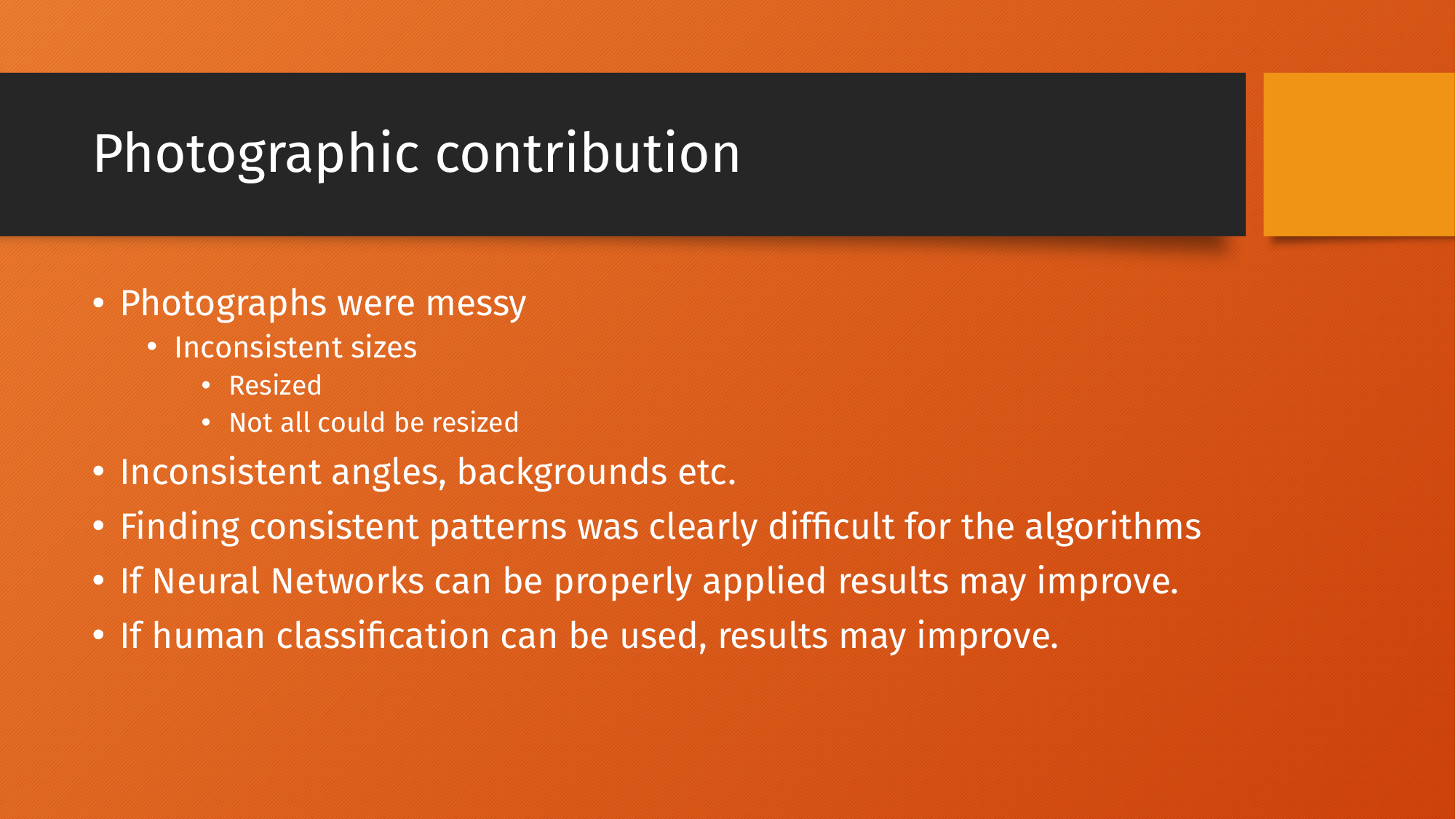

# Photographic contribution
Photographs were messy
Inconsistent sizes
Resized
Not all could be resized
Inconsistent angles, backgrounds etc.
Finding consistent patterns was clearly difficult for the algorithms
If Neural Networks can be properly applied results may improve.
If human classification can be used, results may improve.